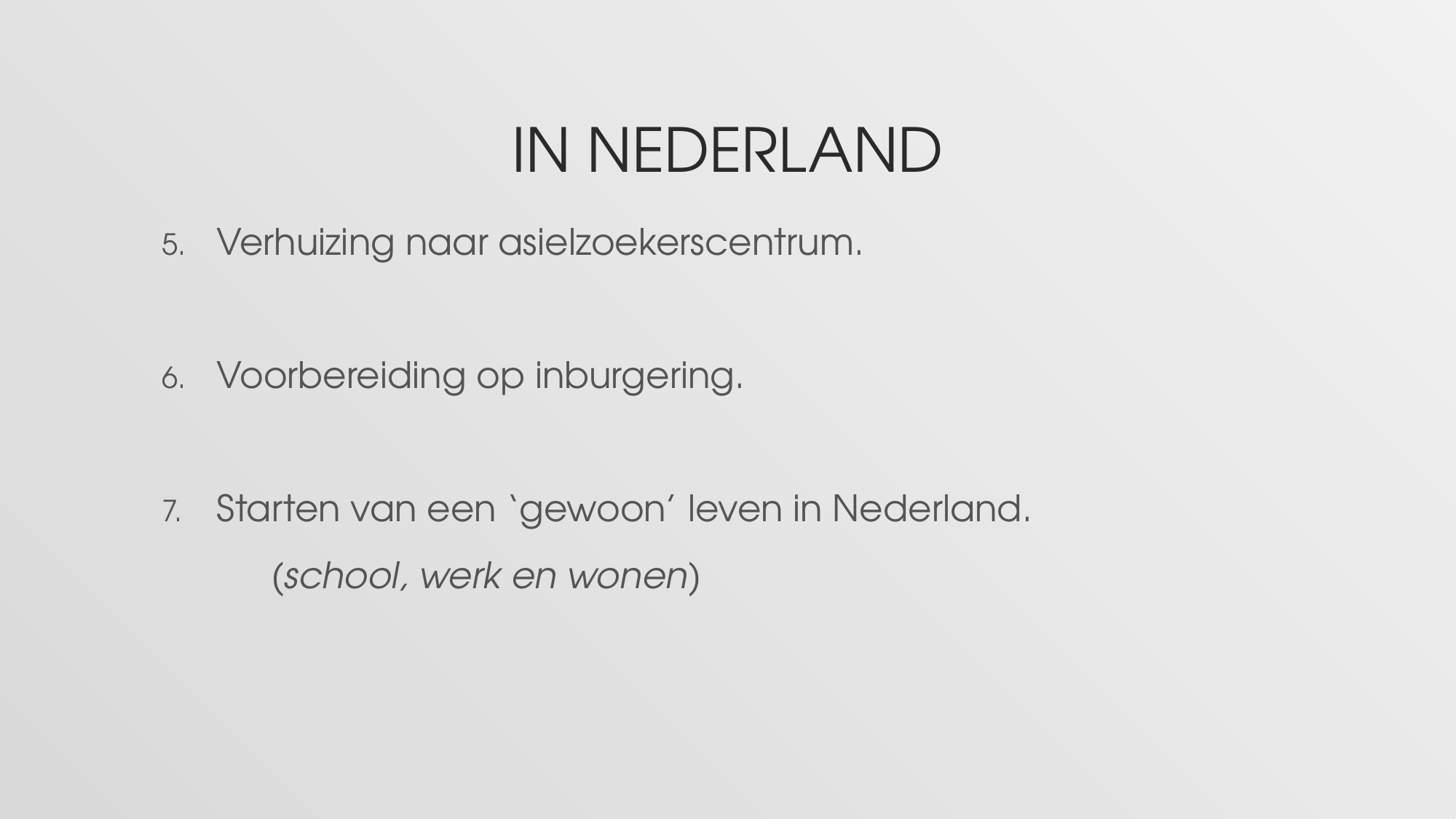

# In Nederland
Verhuizing naar asielzoekerscentrum.

Voorbereiding op inburgering.

Starten van een ‘gewoon’ leven in Nederland.
	(school, werk en wonen)